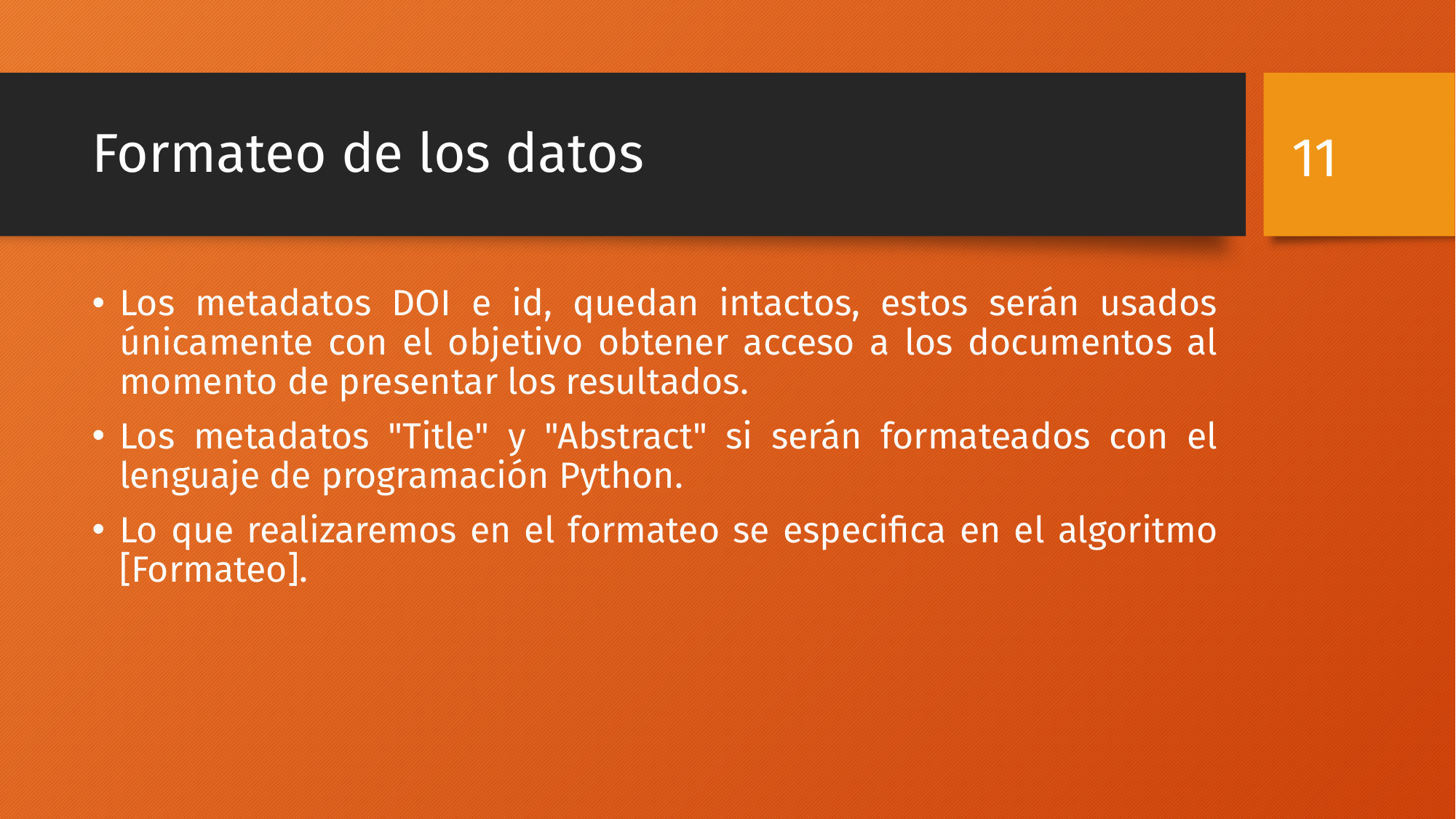

11
# Formateo de los datos
Los metadatos DOI e id, quedan intactos, estos serán usados únicamente con el objetivo obtener acceso a los documentos al momento de presentar los resultados.
Los metadatos "Title" y "Abstract" si serán formateados con el lenguaje de programación Python.
Lo que realizaremos en el formateo se especifica en el algoritmo [Formateo].